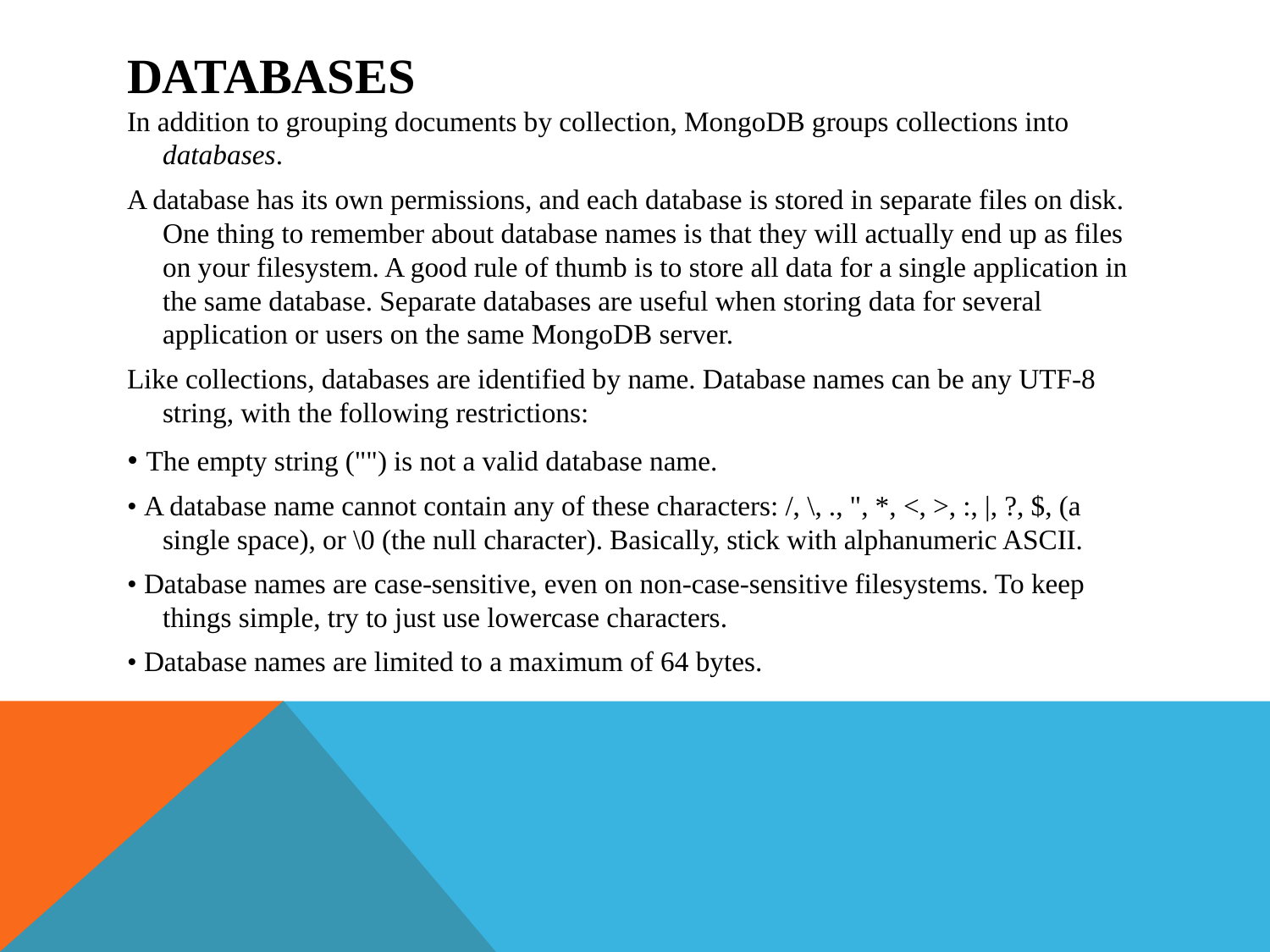

# Databases
In addition to grouping documents by collection, MongoDB groups collections into databases.
A database has its own permissions, and each database is stored in separate files on disk. One thing to remember about database names is that they will actually end up as files on your filesystem. A good rule of thumb is to store all data for a single application in the same database. Separate databases are useful when storing data for several application or users on the same MongoDB server.
Like collections, databases are identified by name. Database names can be any UTF-8 string, with the following restrictions:
• The empty string ("") is not a valid database name.
• A database name cannot contain any of these characters: /, \, ., ", *, <, >, :, |, ?, $, (a single space), or \0 (the null character). Basically, stick with alphanumeric ASCII.
• Database names are case-sensitive, even on non-case-sensitive filesystems. To keep things simple, try to just use lowercase characters.
• Database names are limited to a maximum of 64 bytes.